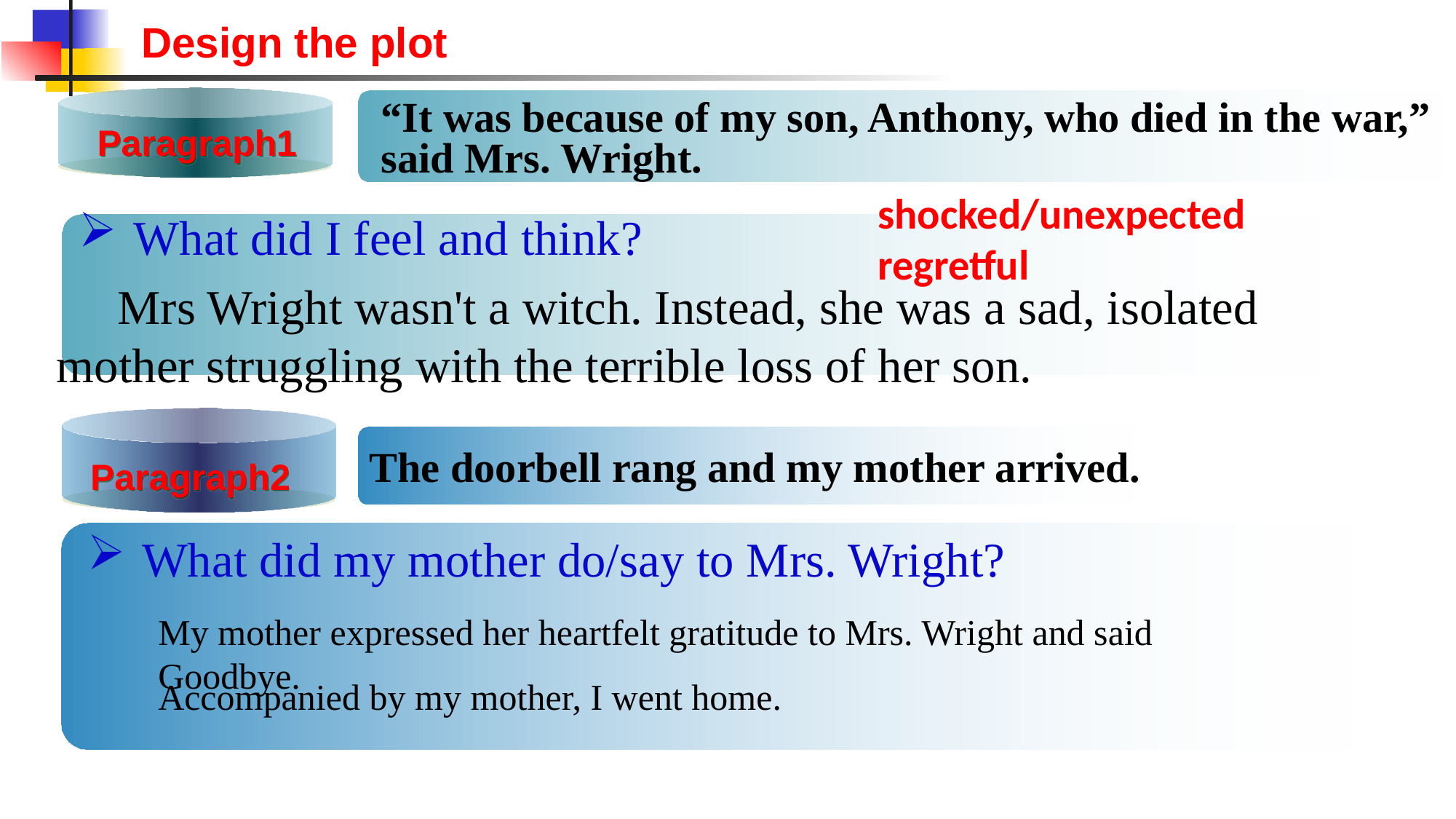

Design the plot

“It was because of my son, Anthony, who died in the war,” said Mrs. Wright.
Paragraph1
shocked/unexpected
regretful
What did I feel and think?

     Mrs Wright wasn't a witch. Instead, she was a sad, isolated mother struggling with the terrible loss of her son.

Paragraph2

The doorbell rang and my mother arrived.

What did my mother do/say to Mrs. Wright?
My mother expressed her heartfelt gratitude to Mrs. Wright and said Goodbye.
Accompanied by my mother, I went home.